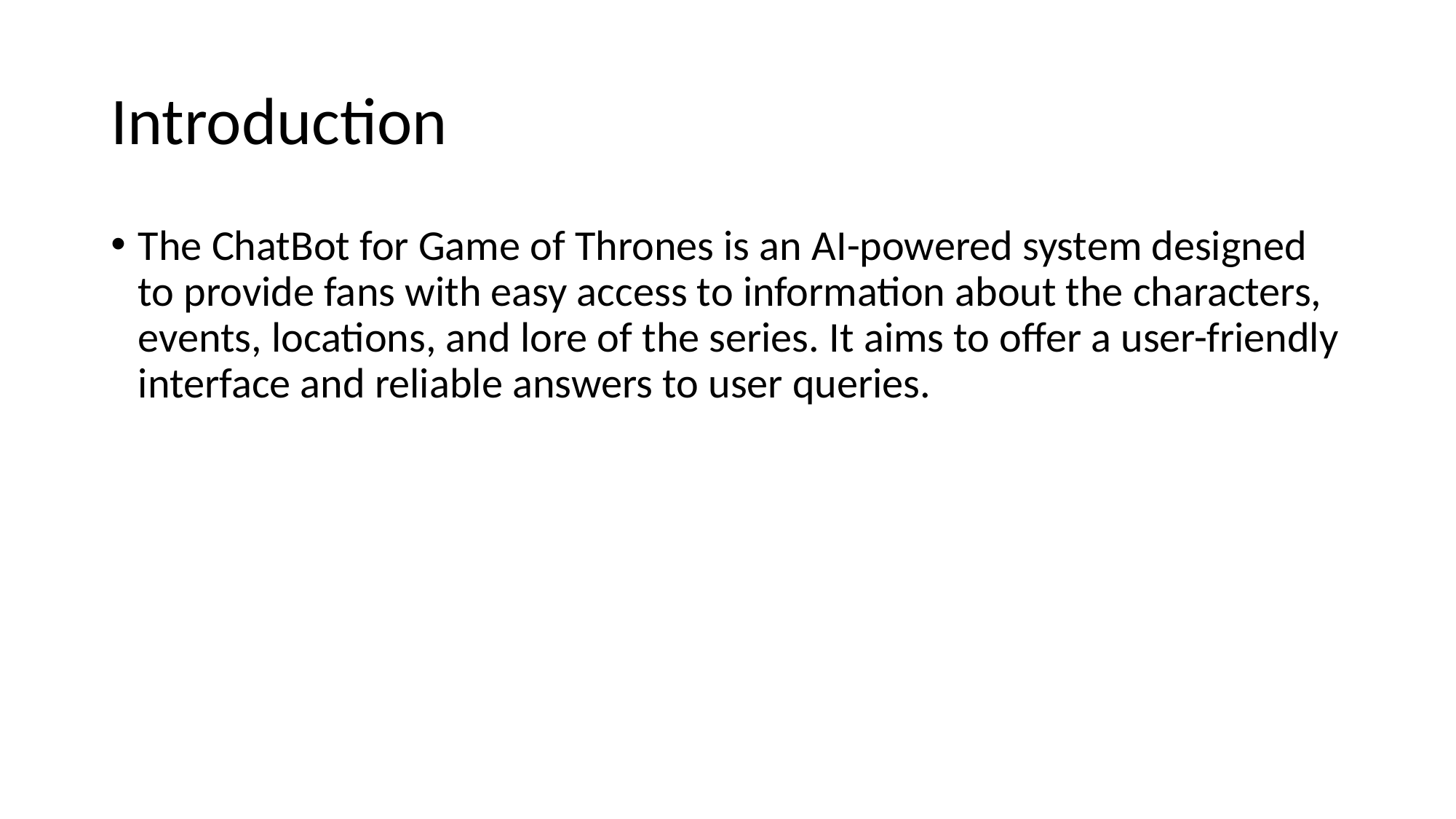

# Introduction

The ChatBot for Game of Thrones is an AI-powered system designed to provide fans with easy access to information about the characters, events, locations, and lore of the series. It aims to offer a user-friendly interface and reliable answers to user queries.